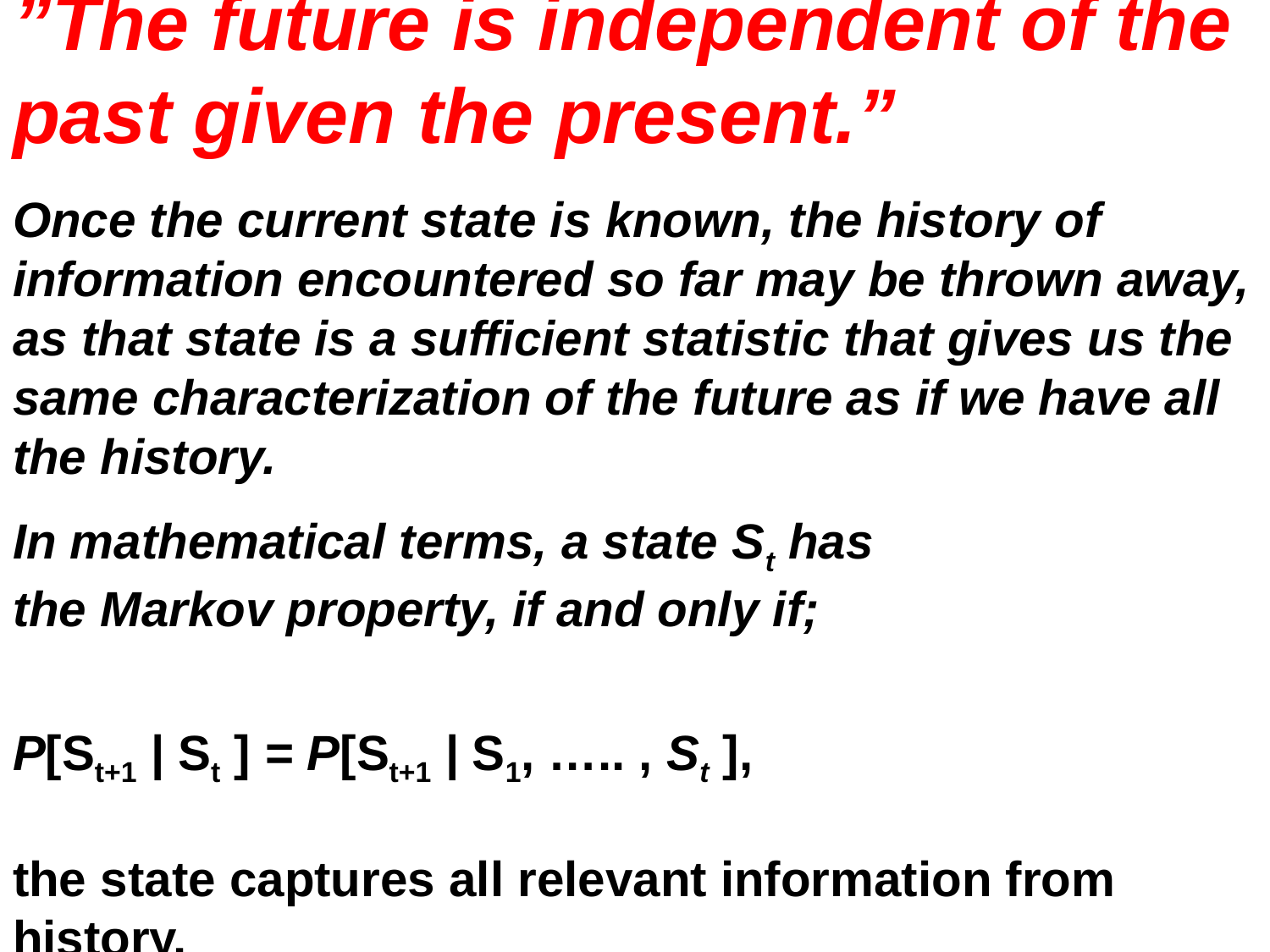

”The future is independent of the past given the present.”

Once the current state is known, the history of information encountered so far may be thrown away, as that state is a sufficient statistic that gives us the same characterization of the future as if we have all the history.

In mathematical terms, a state St has the Markov property, if and only if;

P[St+1 | St ] = P[St+1 | S1, ….. , St ],

the state captures all relevant information from history.